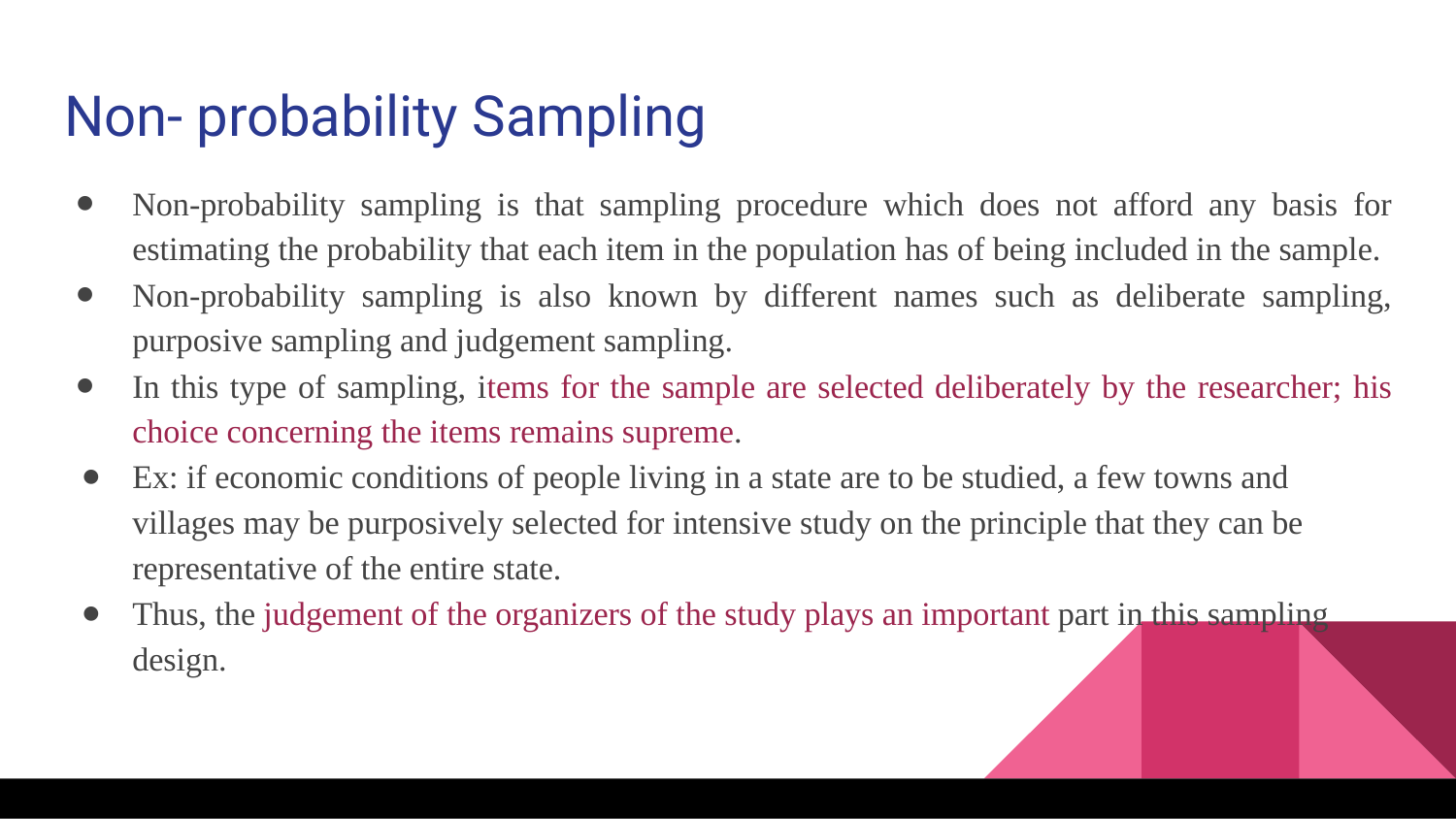

Non- probability Sampling
Non-probability sampling is that sampling procedure which does not afford any basis for estimating the probability that each item in the population has of being included in the sample.
Non-probability sampling is also known by different names such as deliberate sampling, purposive sampling and judgement sampling.
In this type of sampling, items for the sample are selected deliberately by the researcher; his choice concerning the items remains supreme.
Ex: if economic conditions of people living in a state are to be studied, a few towns and villages may be purposively selected for intensive study on the principle that they can be representative of the entire state.
Thus, the judgement of the organizers of the study plays an important part in this sampling design.